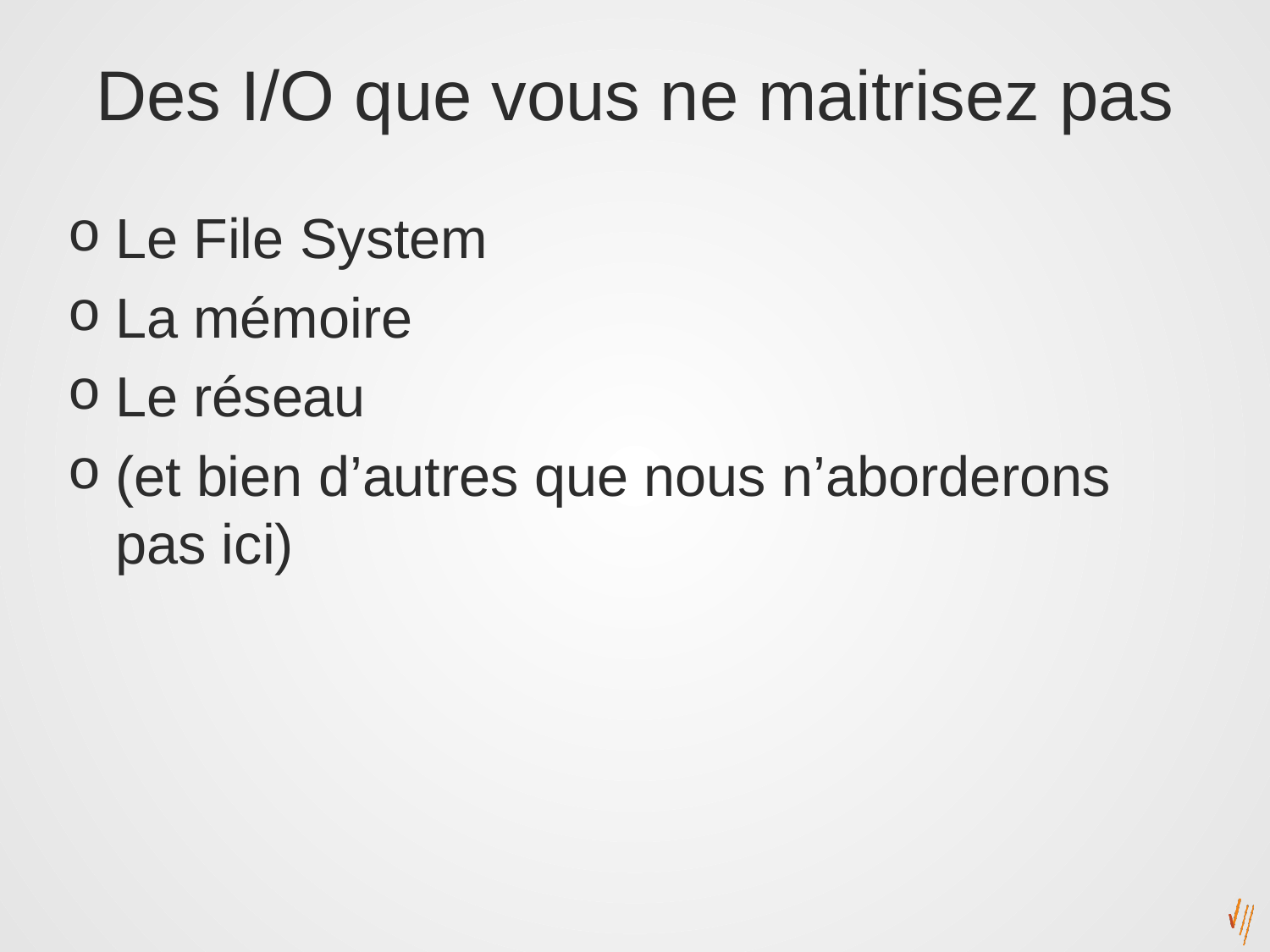

# Des I/O que vous ne maitrisez pas
Le File System
La mémoire
Le réseau
(et bien d’autres que nous n’aborderons pas ici)